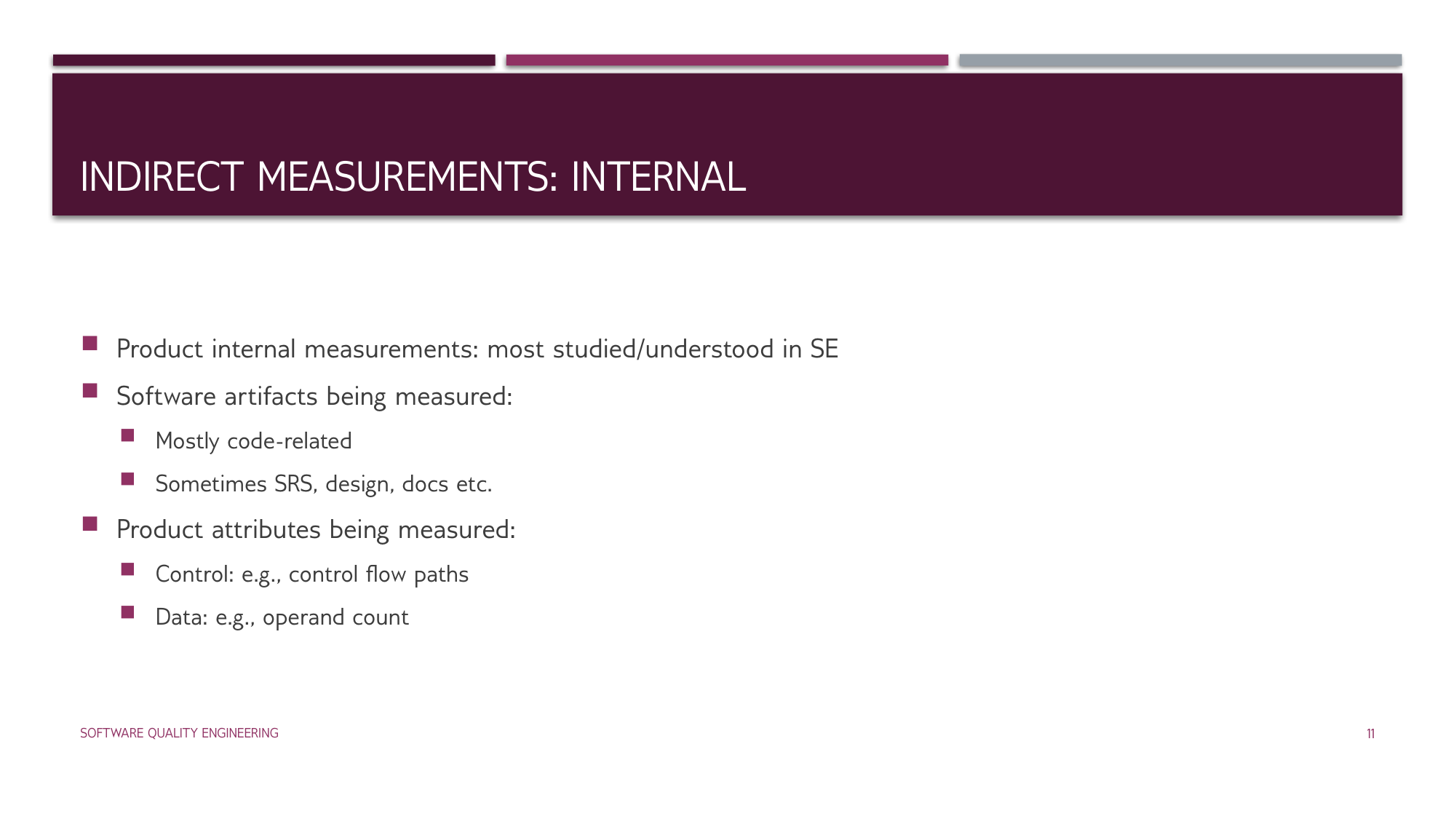

# Indirect Measurements: Internal
Product internal measurements: most studied/understood in SE
Software artifacts being measured:
Mostly code-related
Sometimes SRS, design, docs etc.
Product attributes being measured:
Control: e.g., control flow paths
Data: e.g., operand count
Software Quality Engineering
11